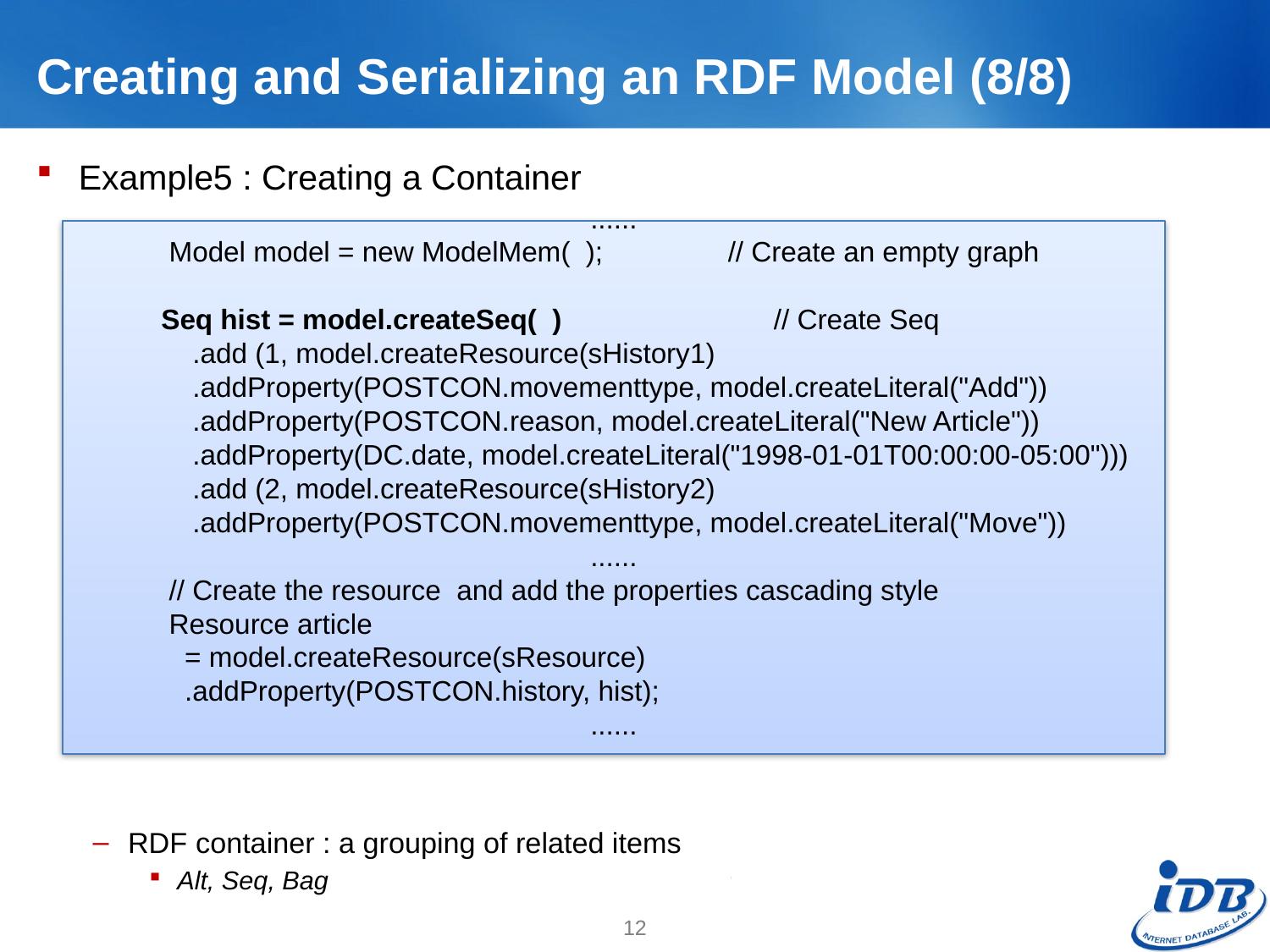

# Creating and Serializing an RDF Model (8/8)
Example5 : Creating a Container

RDF container : a grouping of related items
Alt, Seq, Bag
......
            Model model = new ModelMem(  );                // Create an empty graph

           Seq hist = model.createSeq(  )                           // Create Seq
               .add (1, model.createResource(sHistory1)
               .addProperty(POSTCON.movementtype, model.createLiteral("Add"))
               .addProperty(POSTCON.reason, model.createLiteral("New Article"))
               .addProperty(DC.date, model.createLiteral("1998-01-01T00:00:00-05:00")))
               .add (2, model.createResource(sHistory2)
               .addProperty(POSTCON.movementtype, model.createLiteral("Move"))
......
            // Create the resource  and add the properties cascading style
            Resource article
              = model.createResource(sResource)
              .addProperty(POSTCON.history, hist);
......

12